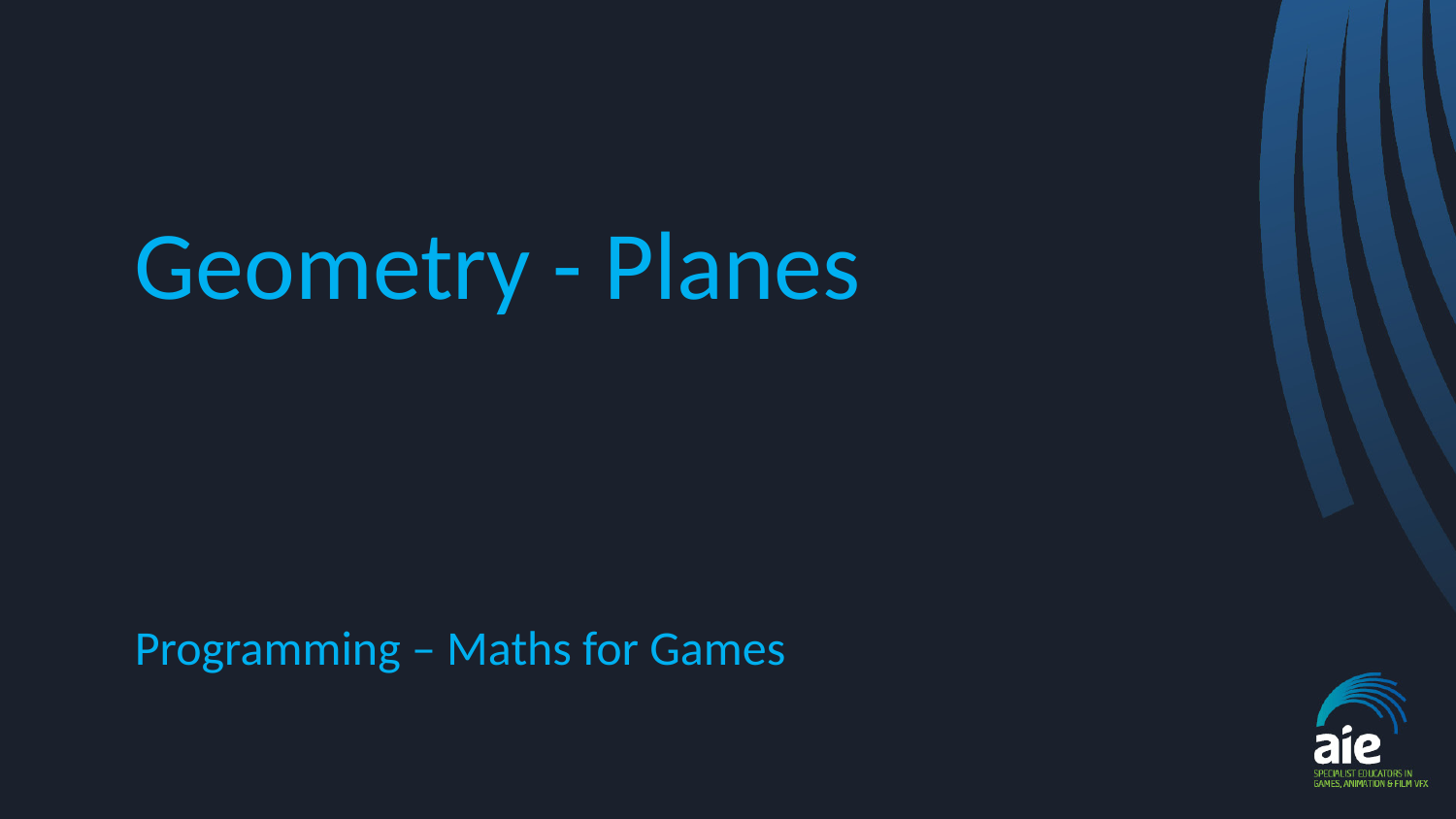

# Geometry - Planes

Programming – Maths for Games